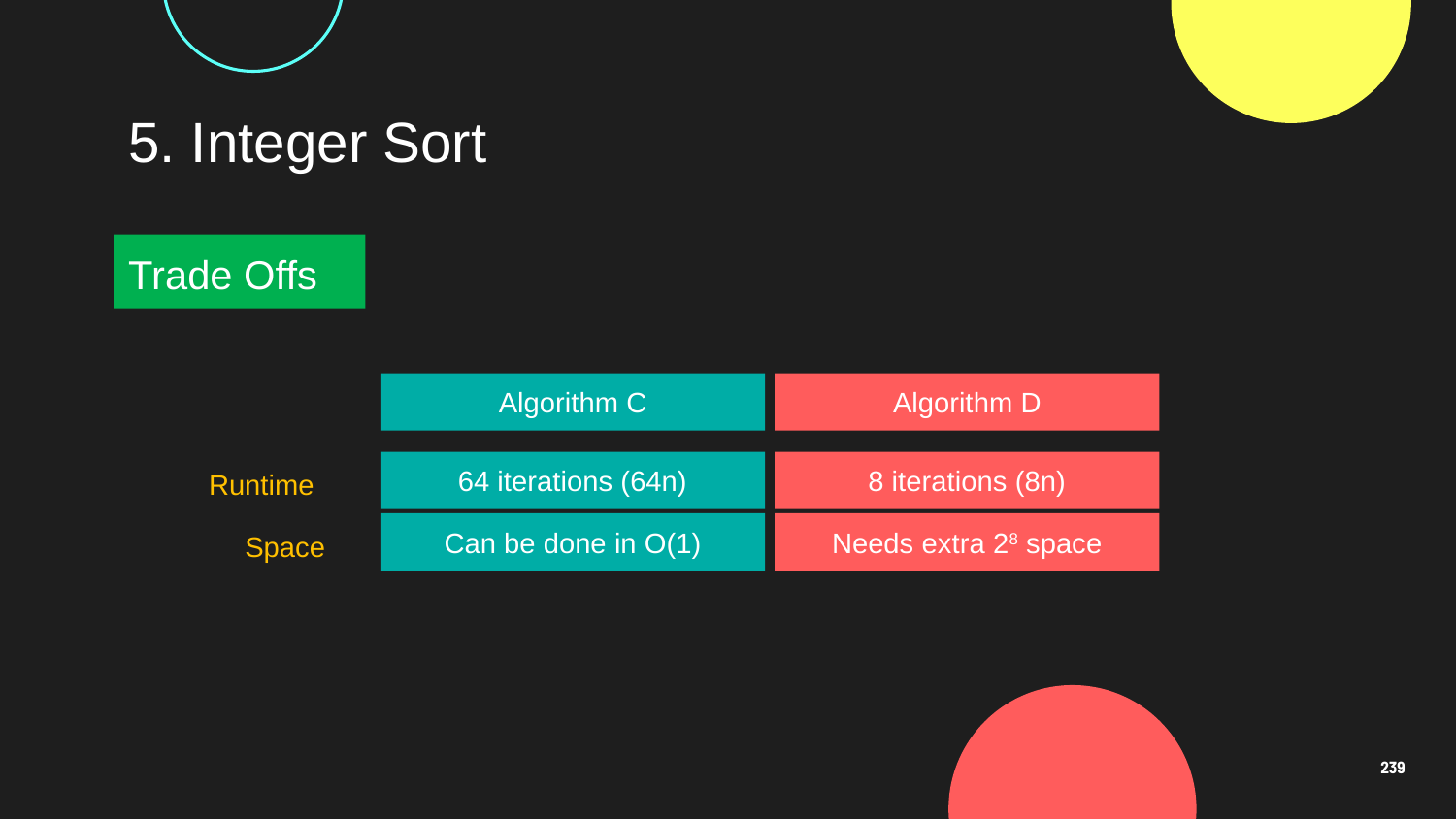

# 5. Integer Sort
Trade Offs
Algorithm C
Algorithm D
64 iterations (64n)
8 iterations (8n)
Runtime
Can be done in O(1)
Needs extra 28 space
Space
239